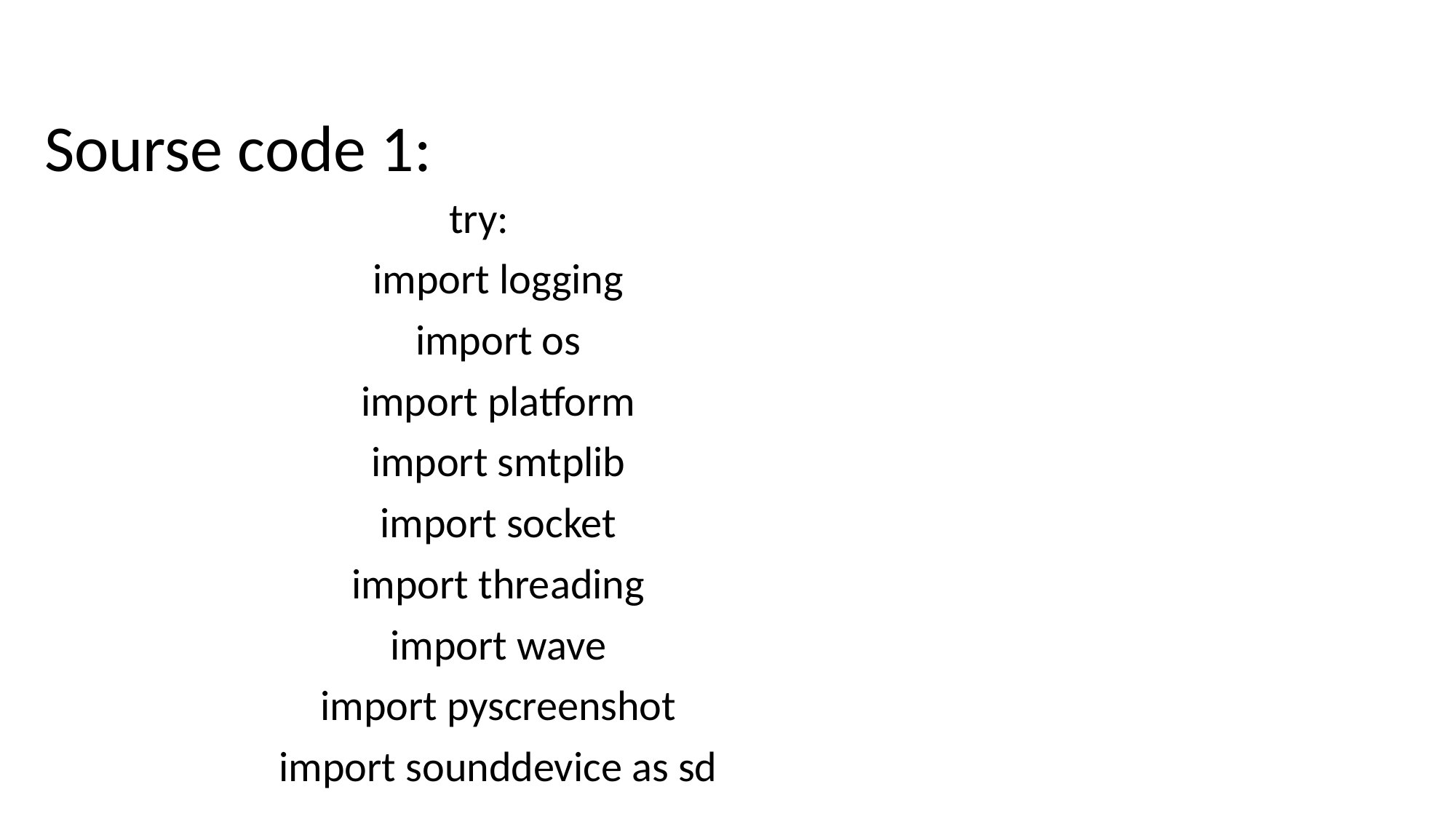

# Sourse code 1:
try:
    import logging
    import os
    import platform
    import smtplib
    import socket
    import threading
    import wave
    import pyscreenshot
    import sounddevice as sd